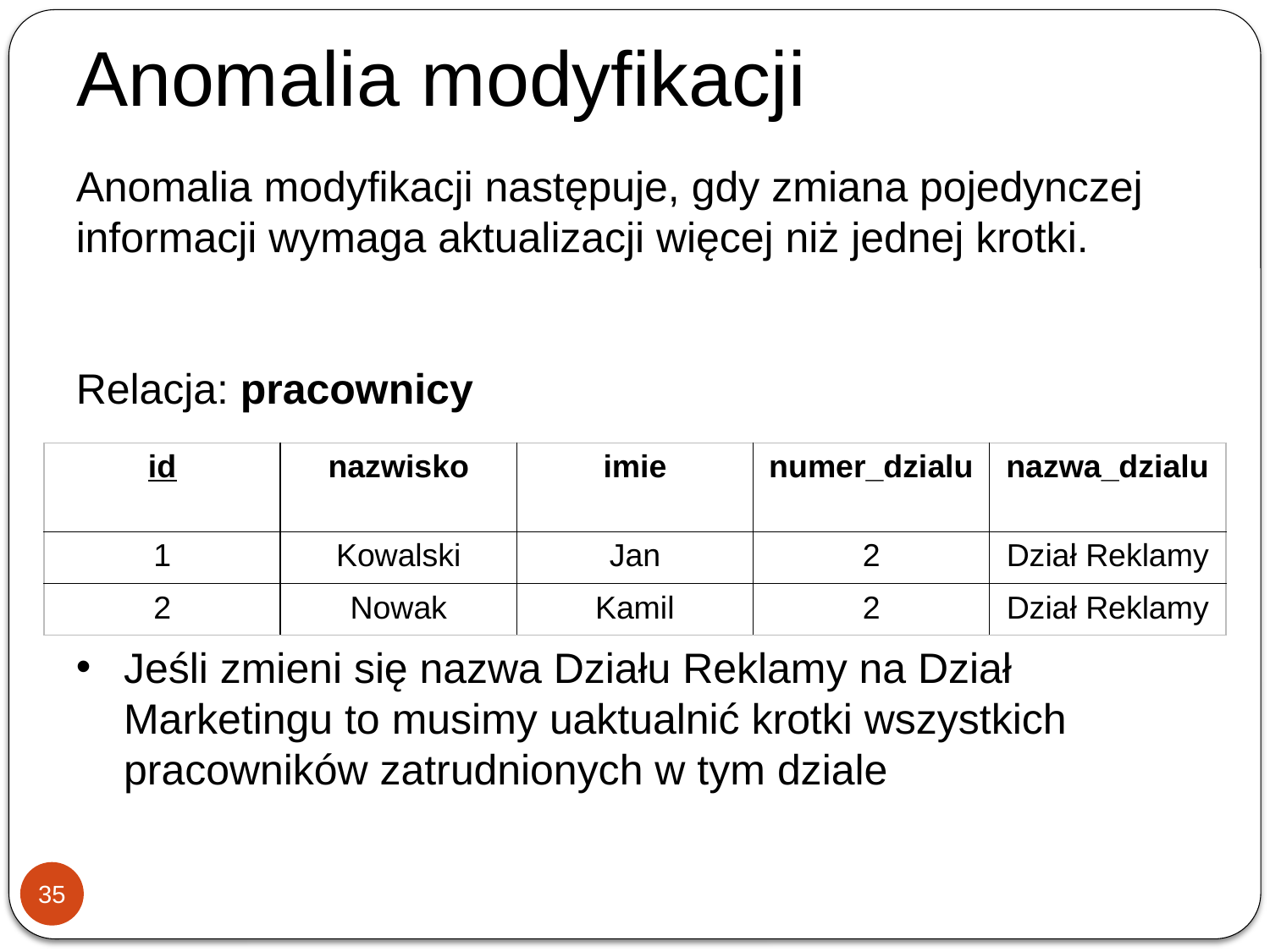

Anomalia modyfikacji
Anomalia modyfikacji następuje, gdy zmiana pojedynczej informacji wymaga aktualizacji więcej niż jednej krotki.

Relacja: pracownicy
| id | nazwisko | imie | numer\_dzialu | nazwa\_dzialu |
| --- | --- | --- | --- | --- |
| 1 | Kowalski | Jan | 2 | Dział Reklamy |
| 2 | Nowak | Kamil | 2 | Dział Reklamy |
Jeśli zmieni się nazwa Działu Reklamy na Dział Marketingu to musimy uaktualnić krotki wszystkich pracowników zatrudnionych w tym dziale
35